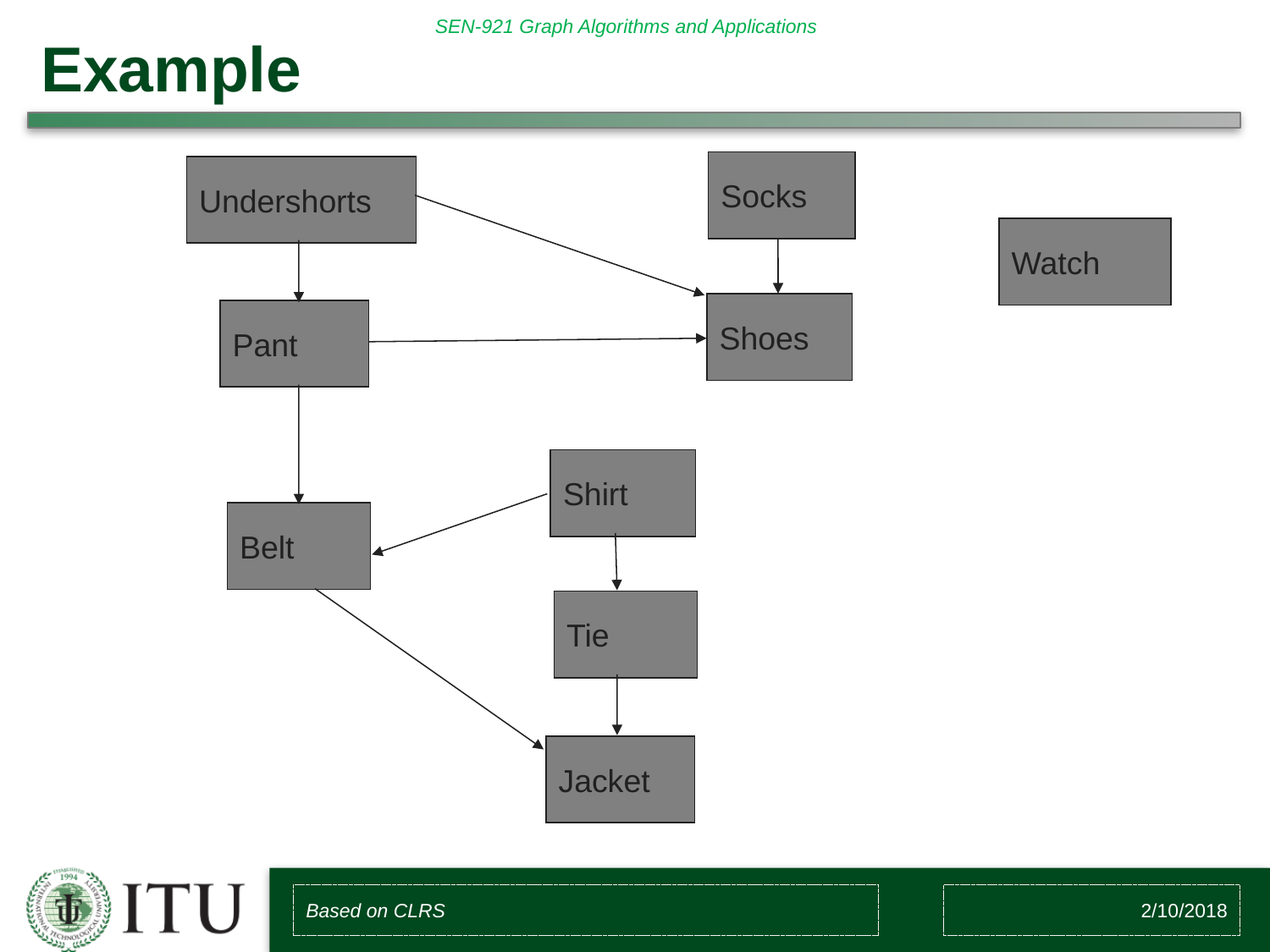

# Example

Socks
Undershorts

Watch

Shoes
Pant

Shirt

Belt

Tie

Jacket
Based on CLRS
2/10/2018